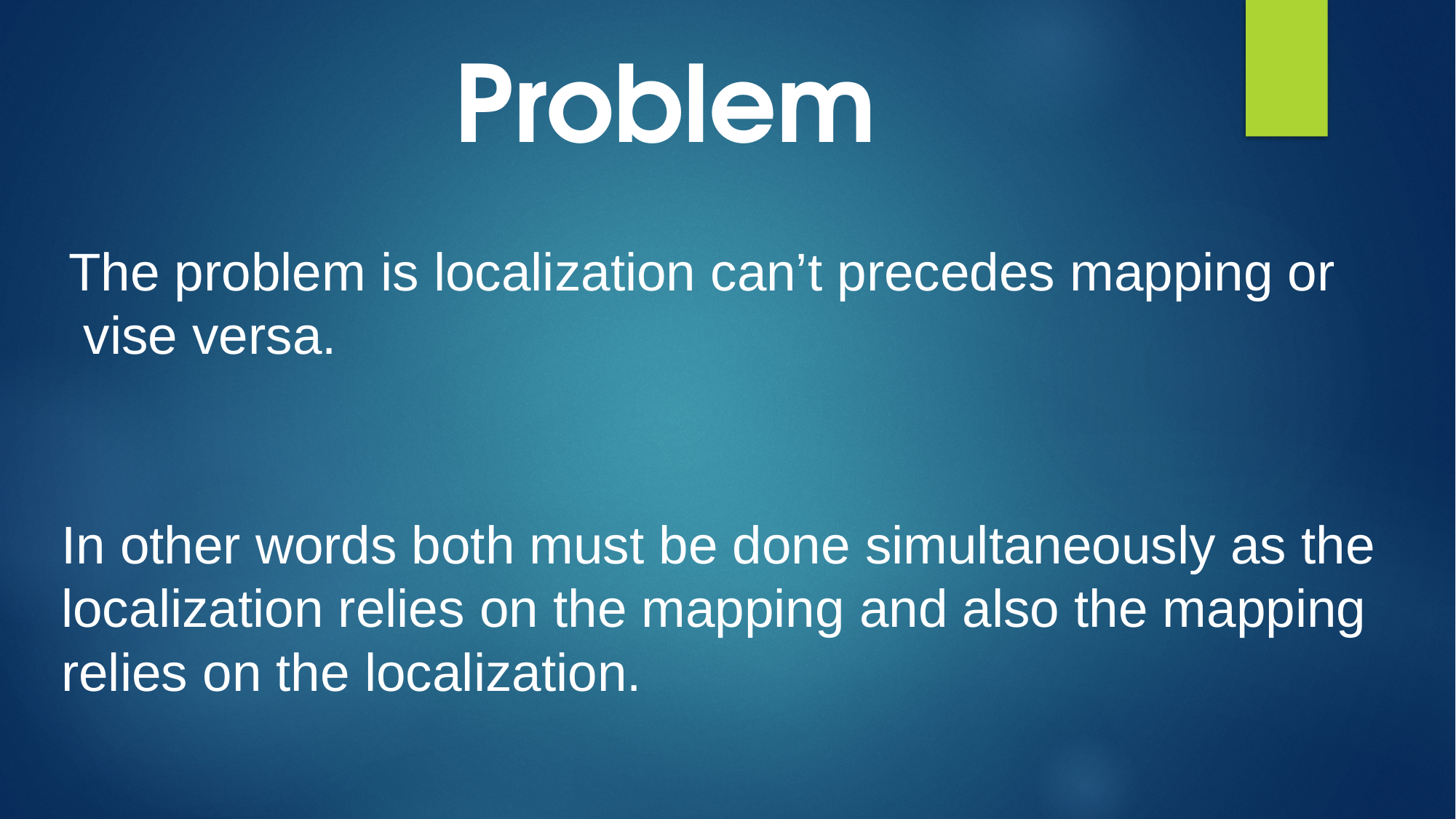

Problem
The problem is localization can’t precedes mapping or
 vise versa.
In other words both must be done simultaneously as the
localization relies on the mapping and also the mapping relies on the localization.